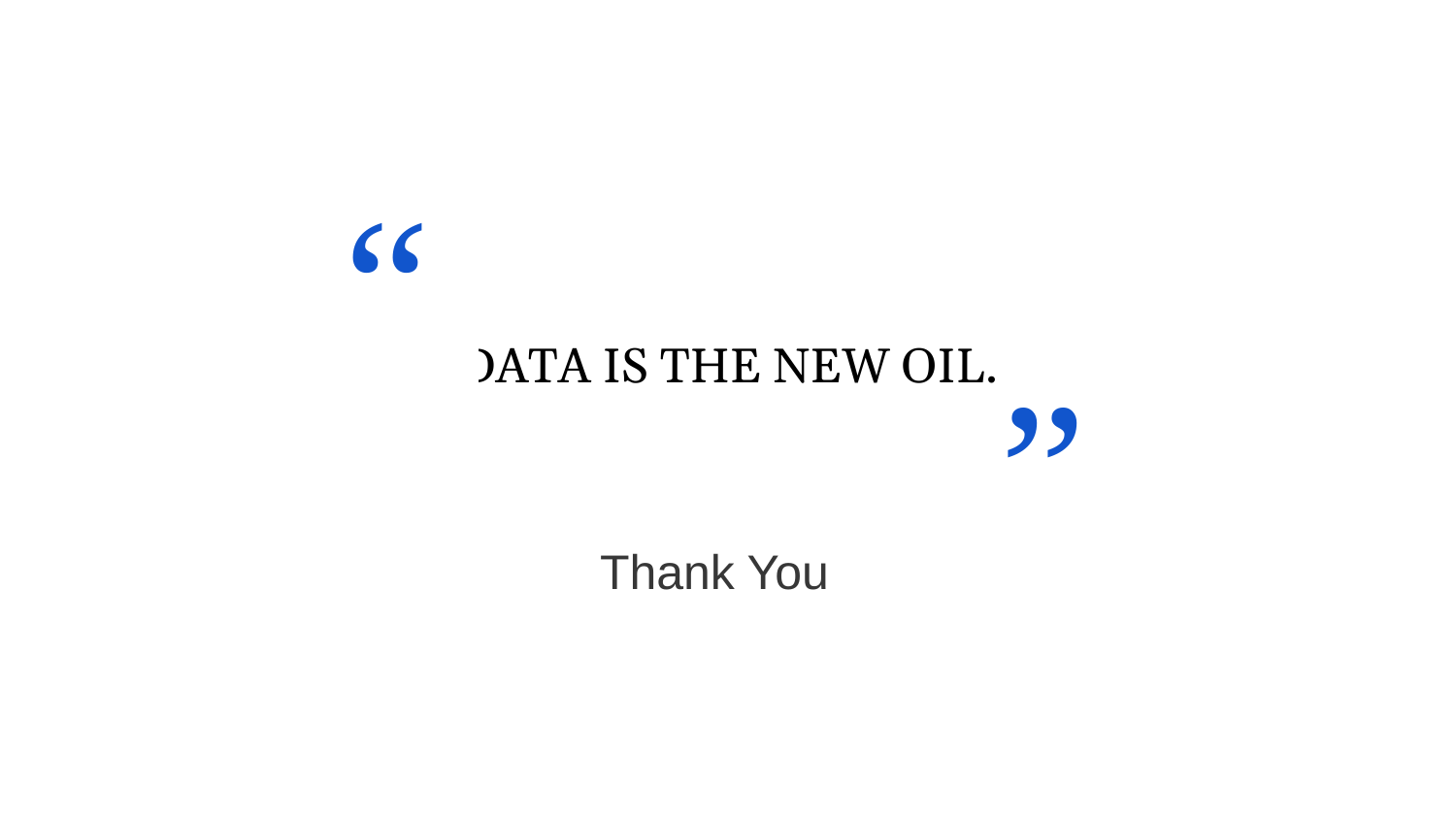

“
DATA IS THE NEW OIL.

”
Thank You